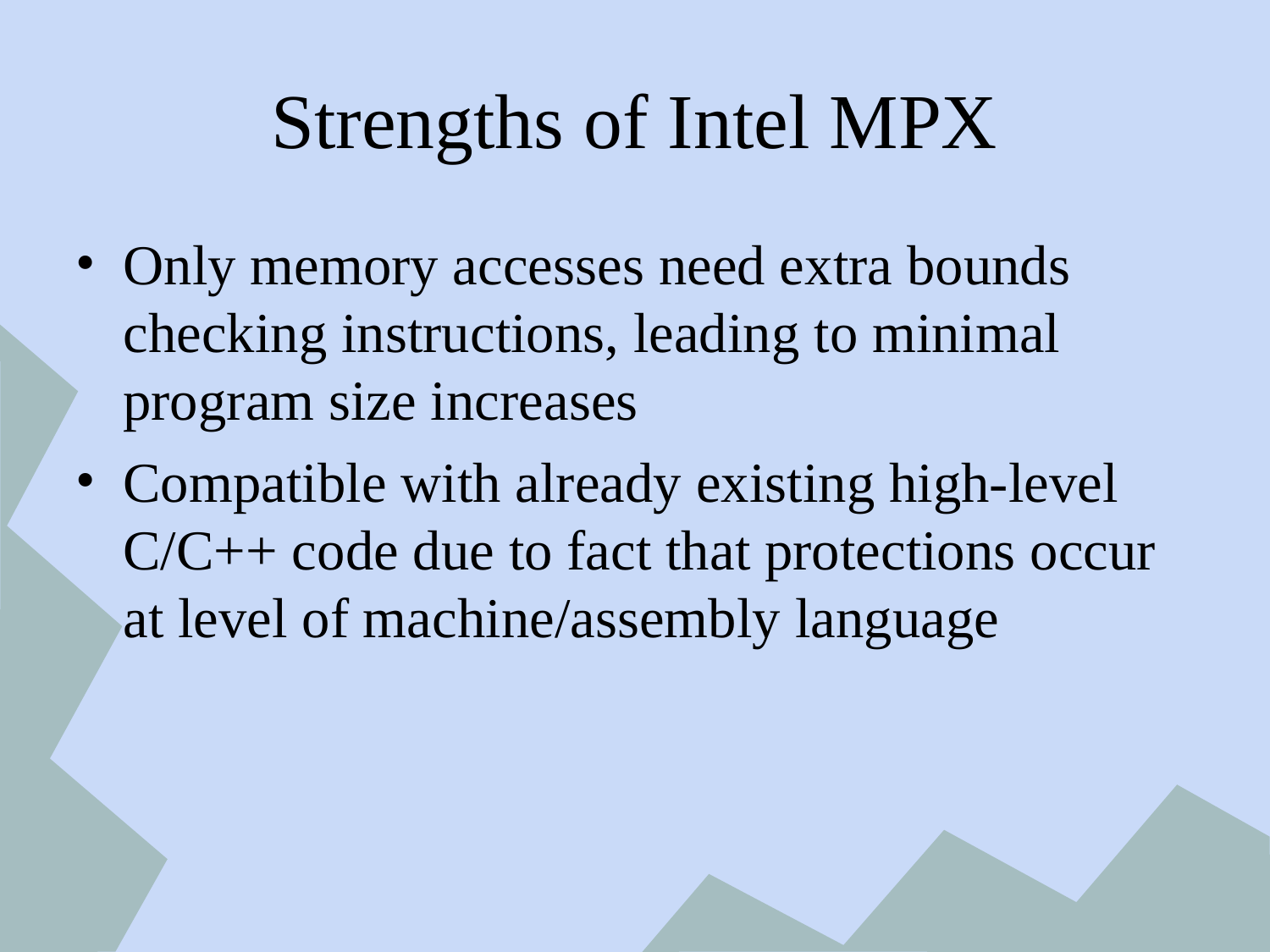

# Strengths of Intel MPX
Only memory accesses need extra bounds checking instructions, leading to minimal program size increases
Compatible with already existing high-level C/C++ code due to fact that protections occur at level of machine/assembly language